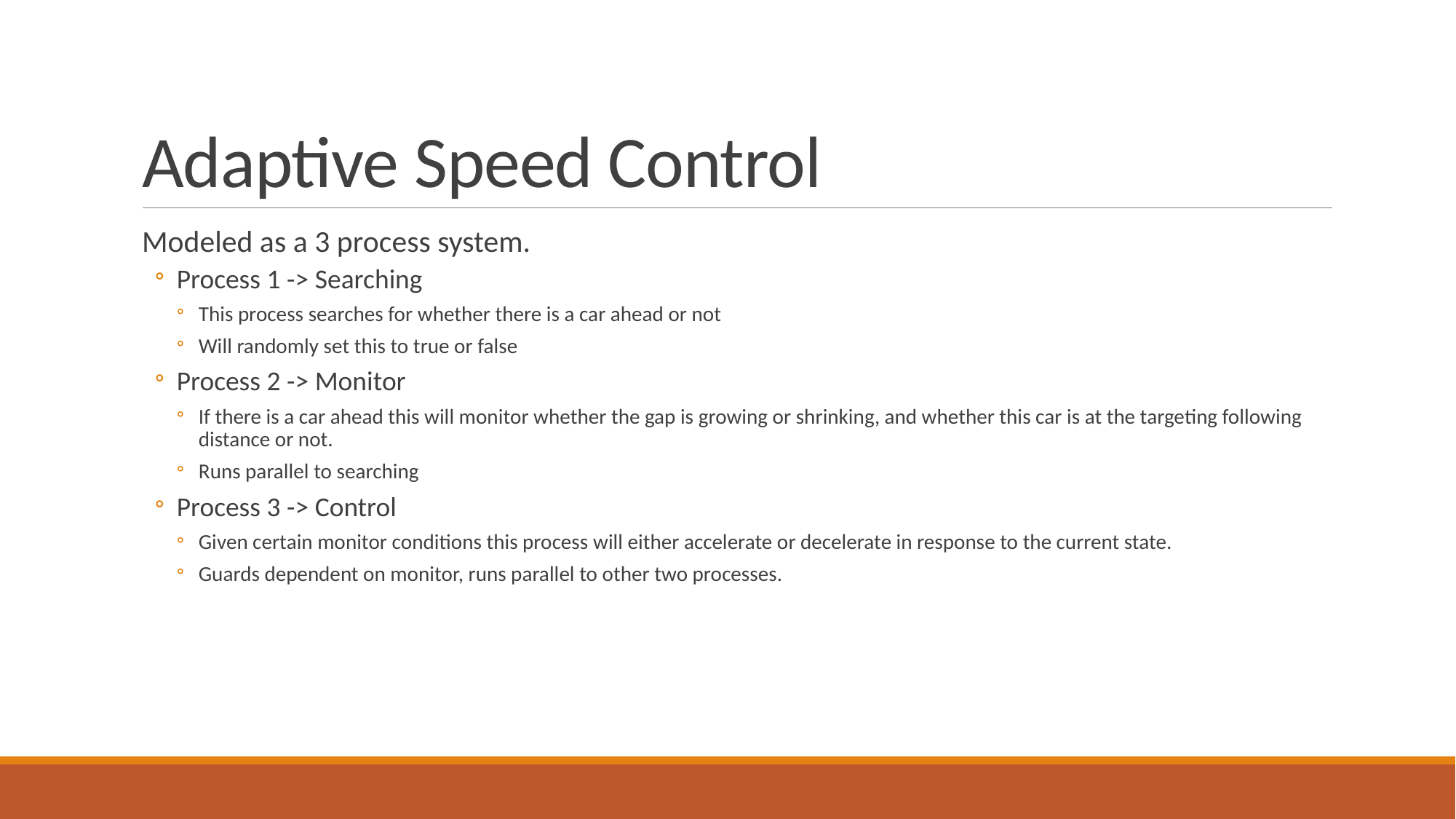

# Adaptive Speed Control
Modeled as a 3 process system.
Process 1 -> Searching
This process searches for whether there is a car ahead or not
Will randomly set this to true or false
Process 2 -> Monitor
If there is a car ahead this will monitor whether the gap is growing or shrinking, and whether this car is at the targeting following distance or not.
Runs parallel to searching
Process 3 -> Control
Given certain monitor conditions this process will either accelerate or decelerate in response to the current state.
Guards dependent on monitor, runs parallel to other two processes.